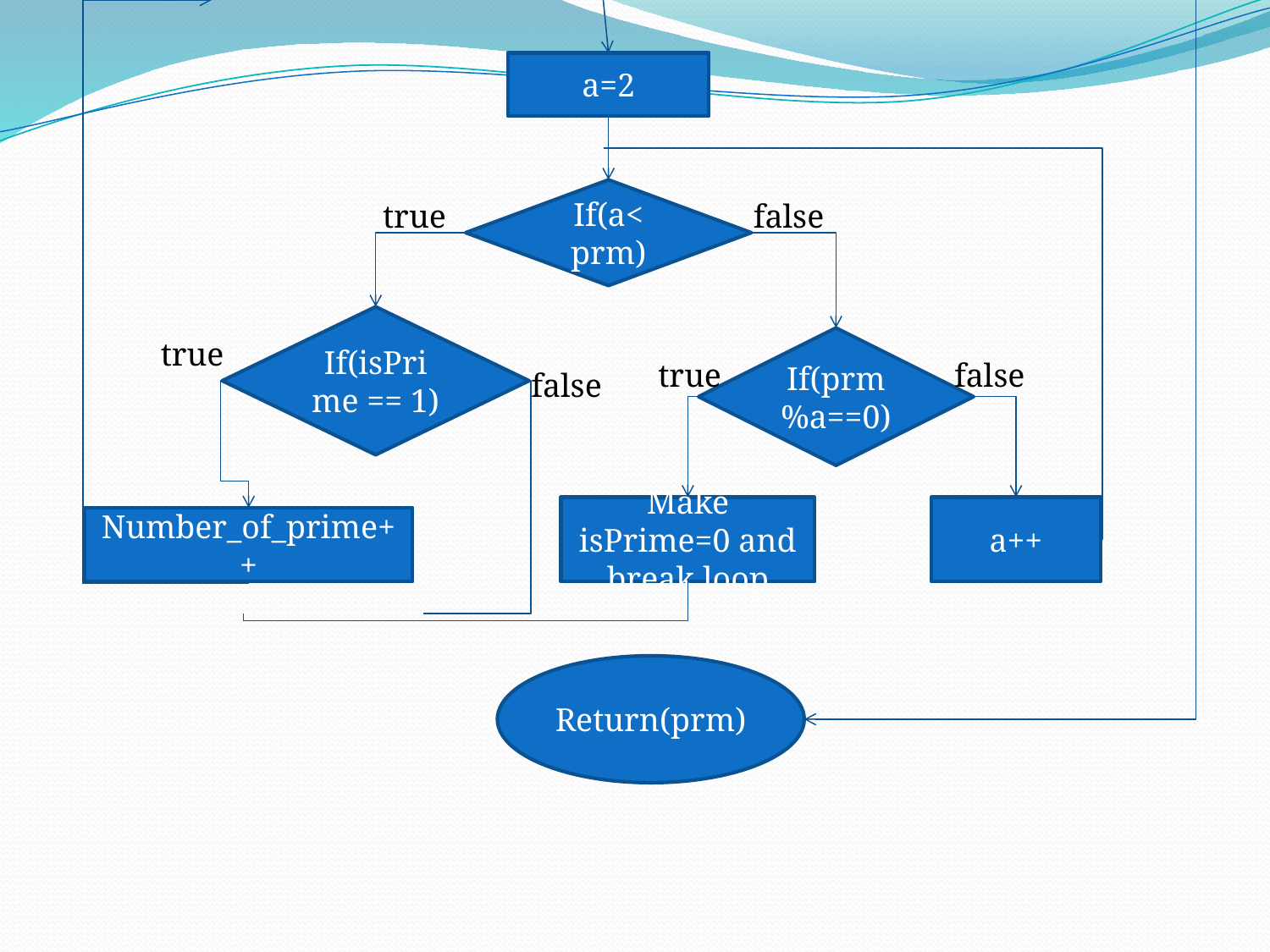

a=2
If(a< prm)
true
false
If(isPrime == 1)
true
If(prm%a==0)
true
false
false
Make isPrime=0 and break loop
a++
Number_of_prime++
Return(prm)